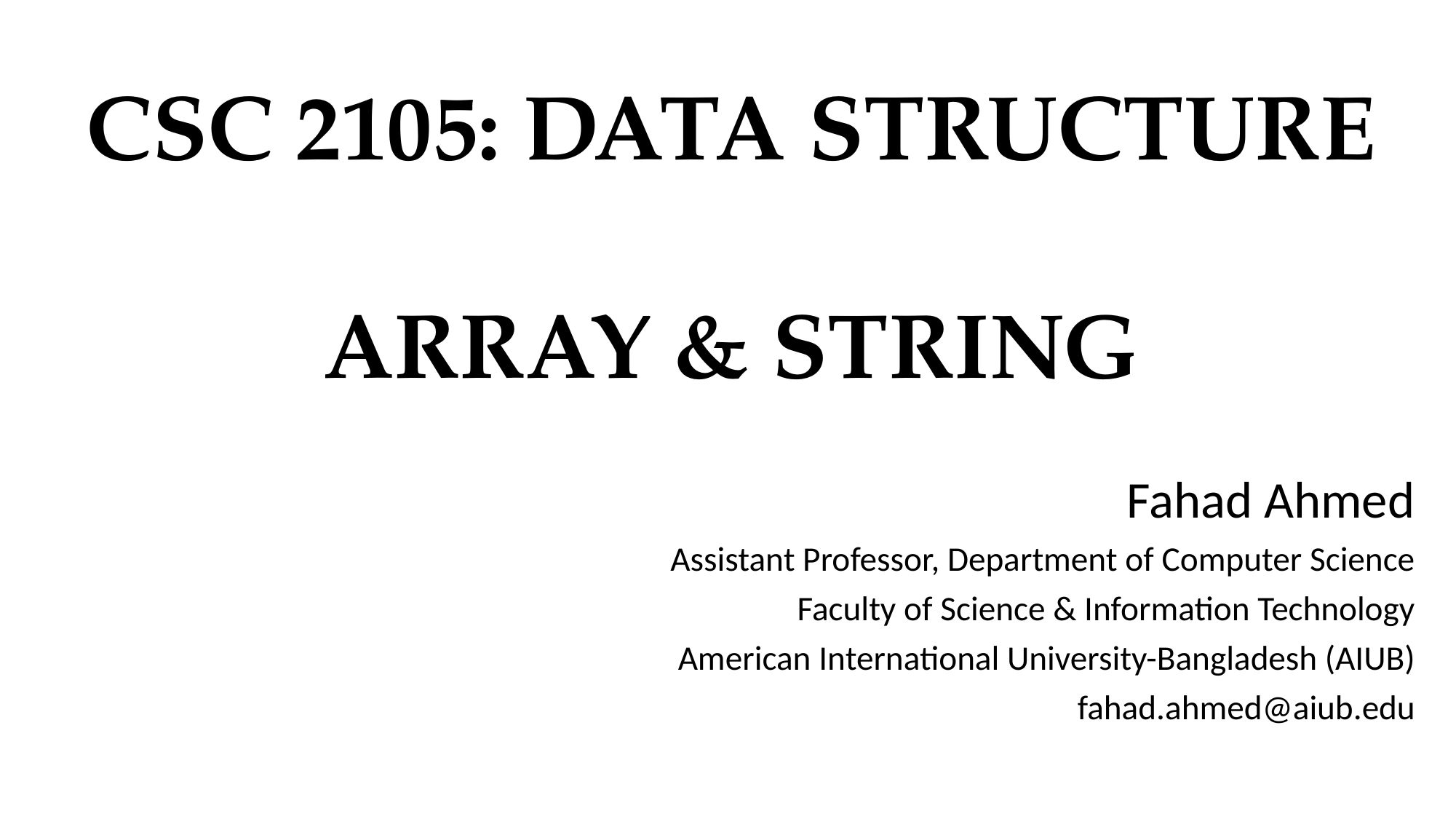

# CSC 2105: Data Structure Array & String
Fahad Ahmed
Assistant Professor, Department of Computer Science
Faculty of Science & Information Technology
American International University-Bangladesh (AIUB)
fahad.ahmed@aiub.edu